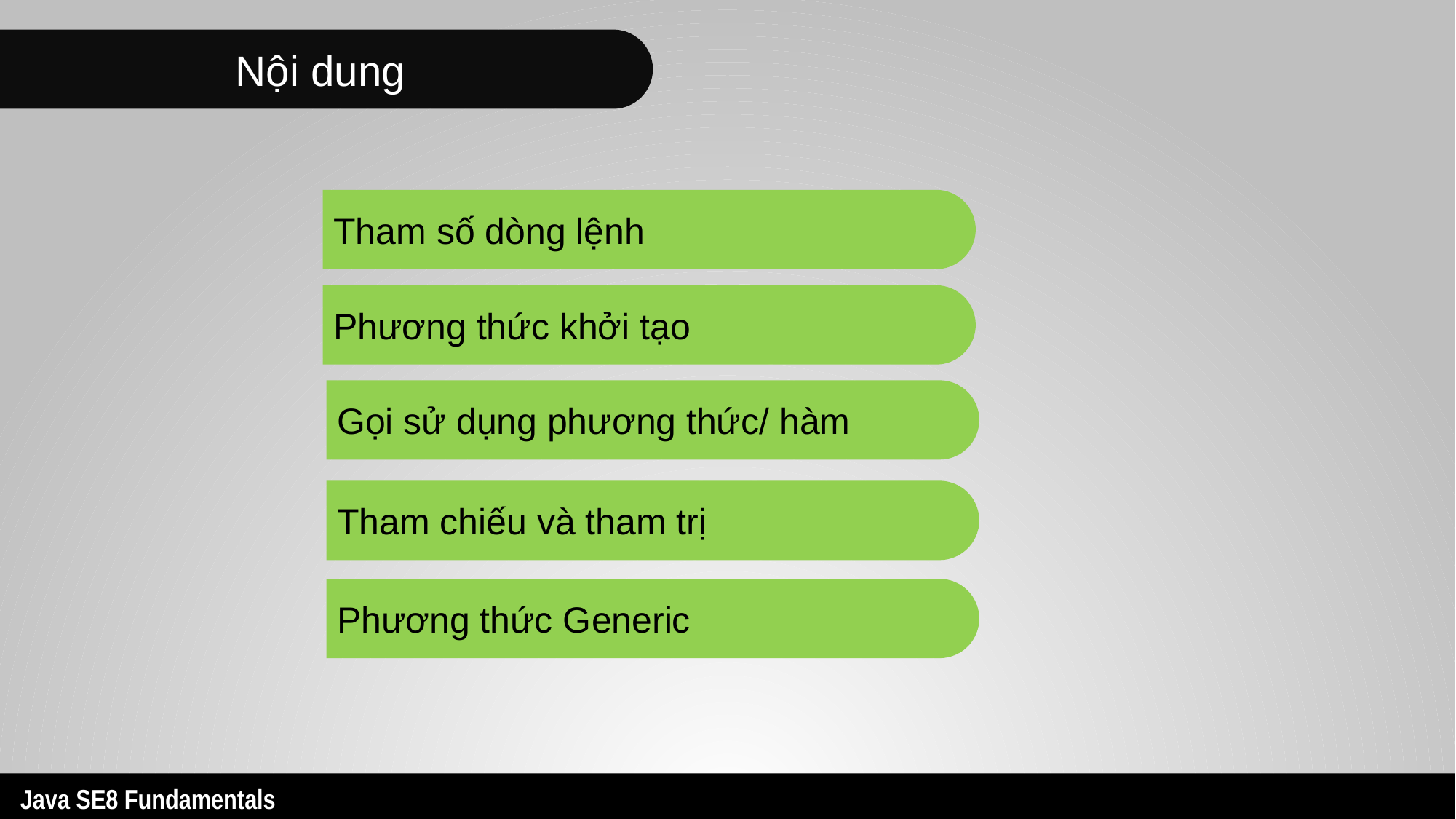

Nội dung
Tham số dòng lệnh
Phương thức khởi tạo
Gọi sử dụng phương thức/ hàm
Tham chiếu và tham trị
Phương thức Generic
2

Java SE8 Fundamentals